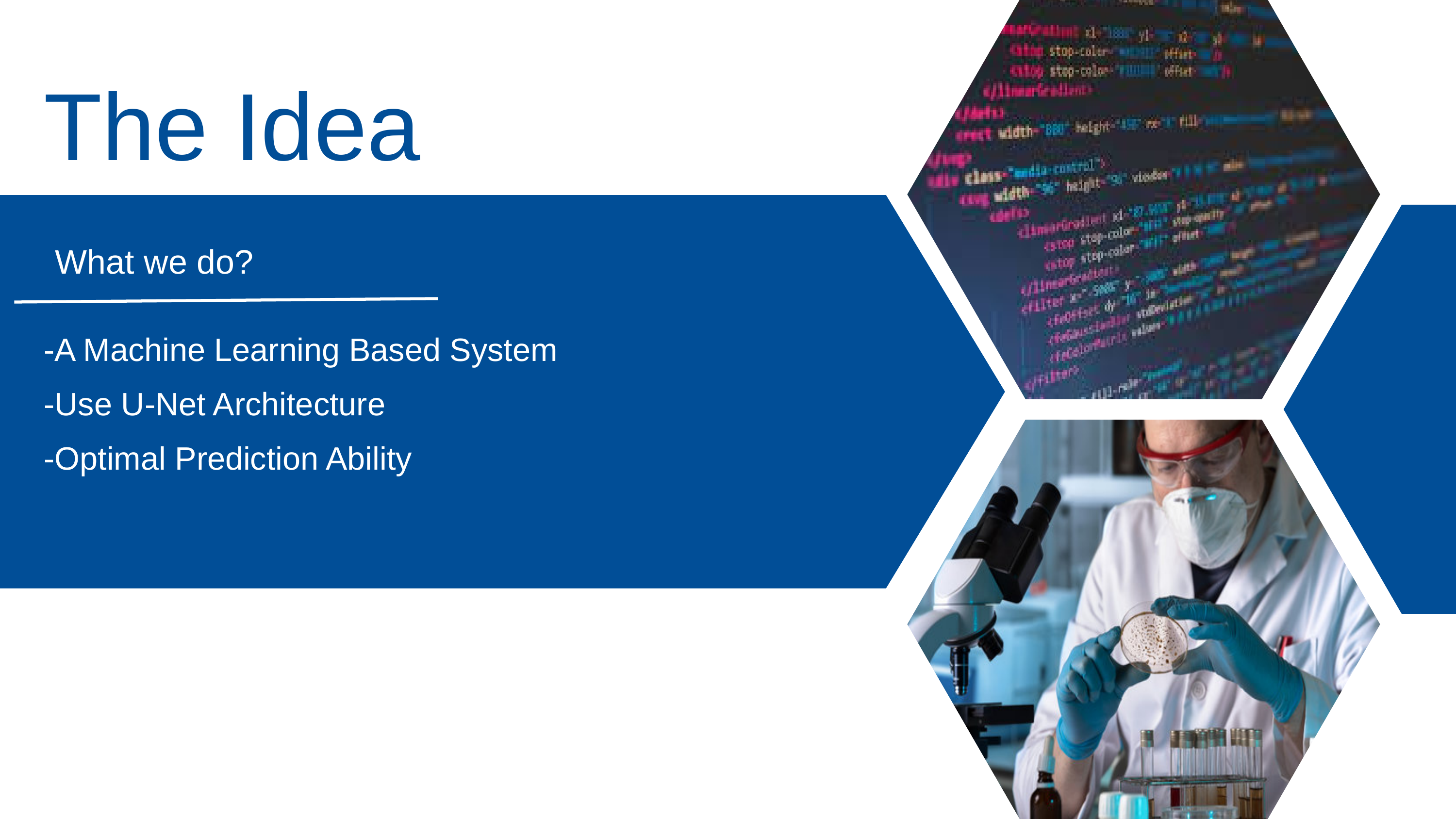

The Idea

What we do?
-A Machine Learning Based System
-Use U-Net Architecture
-Optimal Prediction Ability